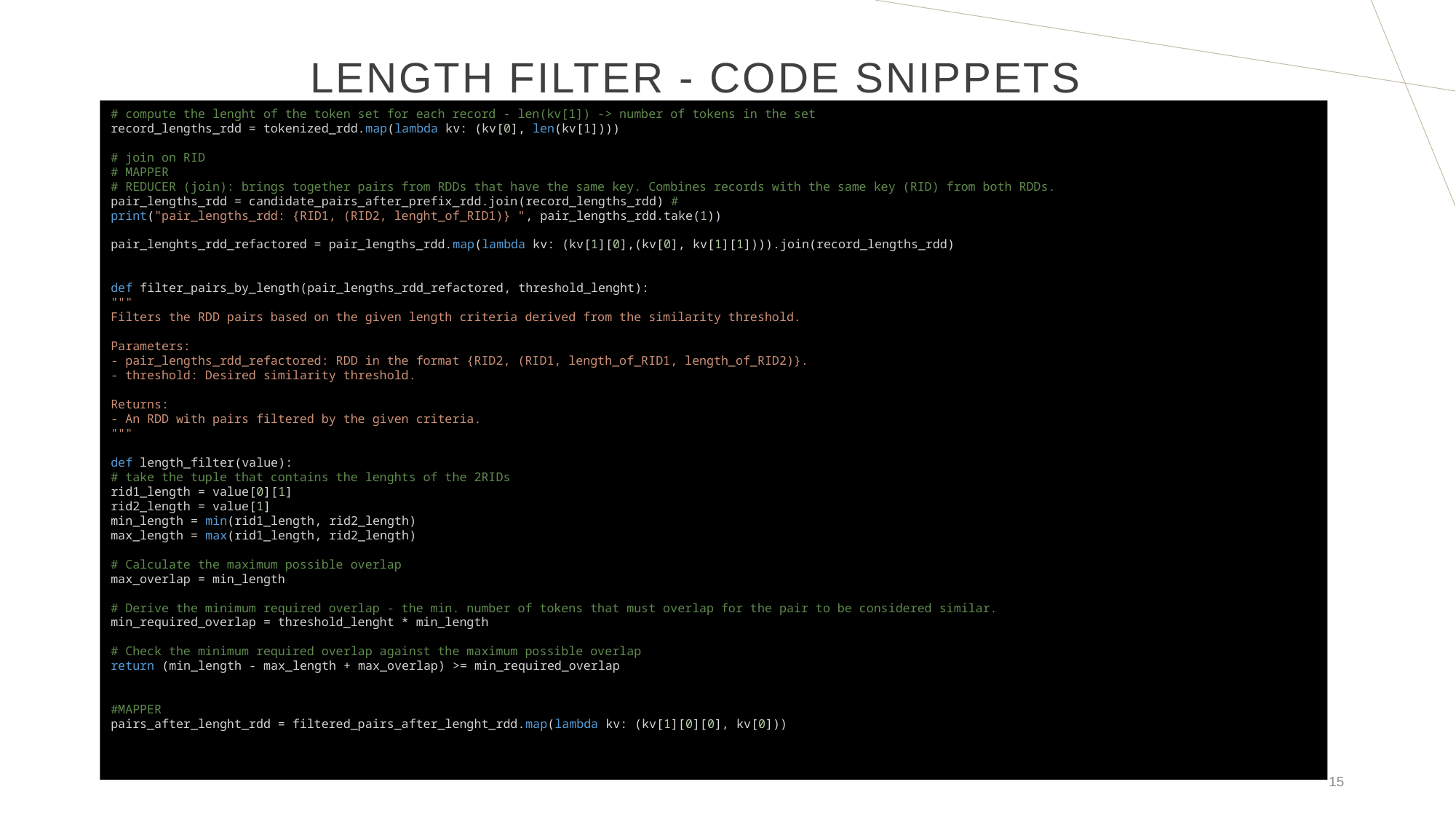

# Length filter - Code snippets
# compute the lenght of the token set for each record - len(kv[1]) -> number of tokens in the set
record_lengths_rdd = tokenized_rdd.map(lambda kv: (kv[0], len(kv[1])))

# join on RID # MAPPER
# REDUCER (join): brings together pairs from RDDs that have the same key. Combines records with the same key (RID) from both RDDs.
pair_lengths_rdd = candidate_pairs_after_prefix_rdd.join(record_lengths_rdd) #
print("pair_lengths_rdd: {RID1, (RID2, lenght_of_RID1)} ", pair_lengths_rdd.take(1))
pair_lenghts_rdd_refactored = pair_lengths_rdd.map(lambda kv: (kv[1][0],(kv[0], kv[1][1]))).join(record_lengths_rdd)

def filter_pairs_by_length(pair_lengths_rdd_refactored, threshold_lenght):
"""
Filters the RDD pairs based on the given length criteria derived from the similarity threshold.
Parameters:
- pair_lengths_rdd_refactored: RDD in the format {RID2, (RID1, length_of_RID1, length_of_RID2)}.
- threshold: Desired similarity threshold.
Returns:
- An RDD with pairs filtered by the given criteria.
"""
def length_filter(value):
# take the tuple that contains the lenghts of the 2RIDs
rid1_length = value[0][1]
rid2_length = value[1]
min_length = min(rid1_length, rid2_length)
max_length = max(rid1_length, rid2_length)
# Calculate the maximum possible overlap
max_overlap = min_length
# Derive the minimum required overlap - the min. number of tokens that must overlap for the pair to be considered similar.
min_required_overlap = threshold_lenght * min_length
# Check the minimum required overlap against the maximum possible overlap
return (min_length - max_length + max_overlap) >= min_required_overlap

#MAPPER
pairs_after_lenght_rdd = filtered_pairs_after_lenght_rdd.map(lambda kv: (kv[1][0][0], kv[0]))

15